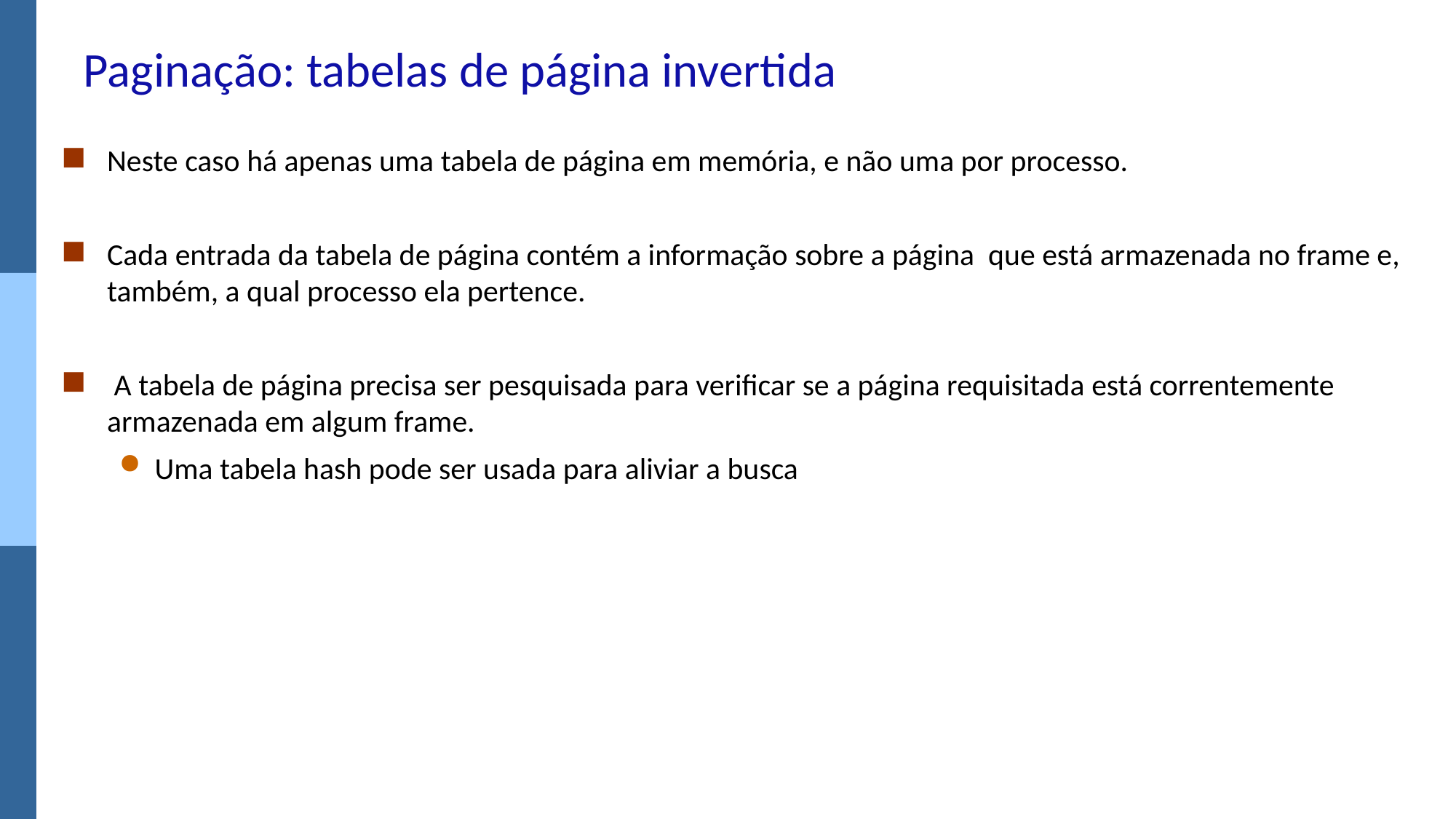

# Paginação: tabelas de página invertida
Neste caso há apenas uma tabela de página em memória, e não uma por processo.

Cada entrada da tabela de página contém a informação sobre a página  que está armazenada no frame e, também, a qual processo ela pertence.

 A tabela de página precisa ser pesquisada para verificar se a página requisitada está correntemente armazenada em algum frame.
Uma tabela hash pode ser usada para aliviar a busca